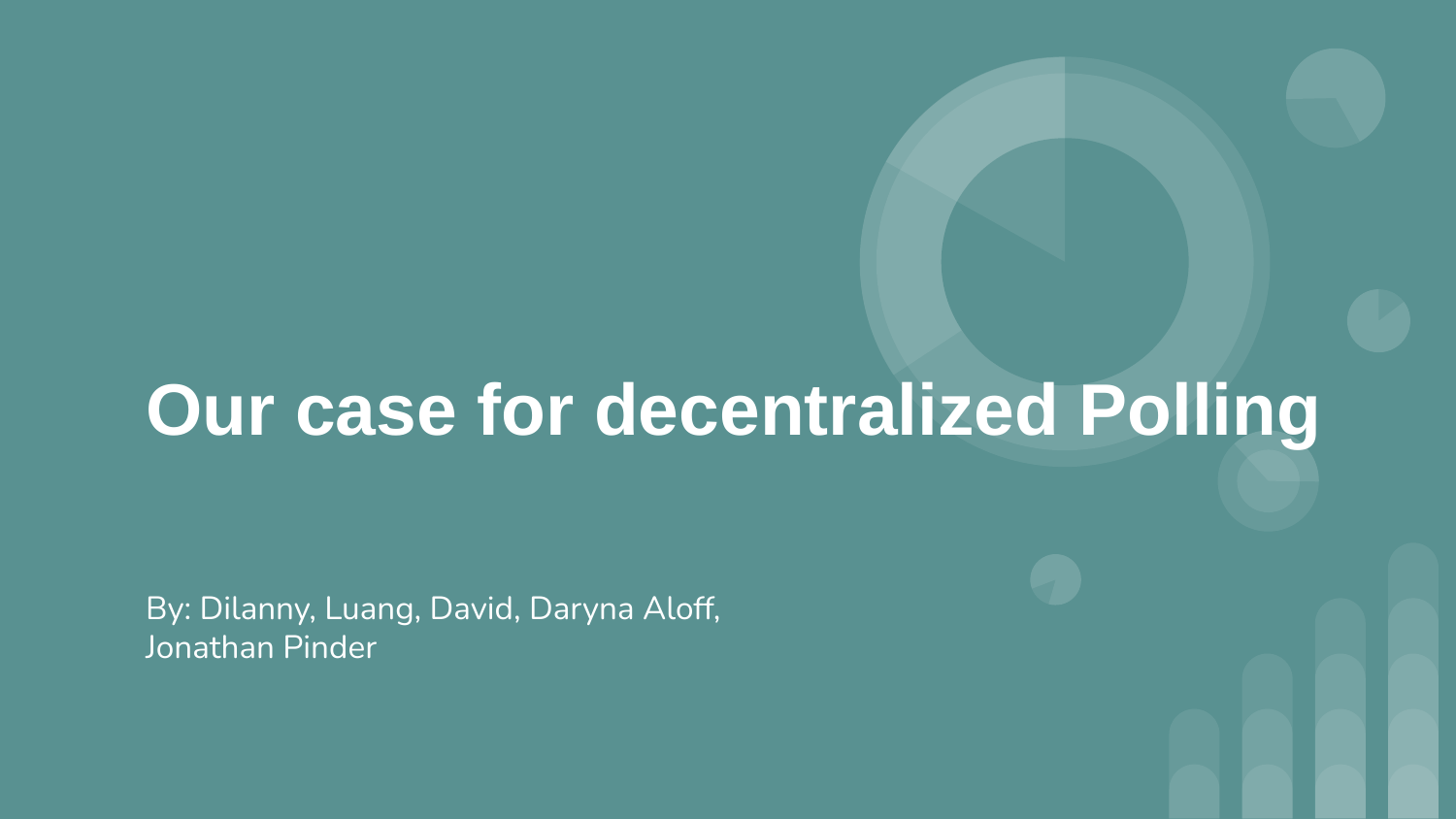

# Our case for decentralized Polling
By: Dilanny, Luang, David, Daryna Aloff, Jonathan Pinder